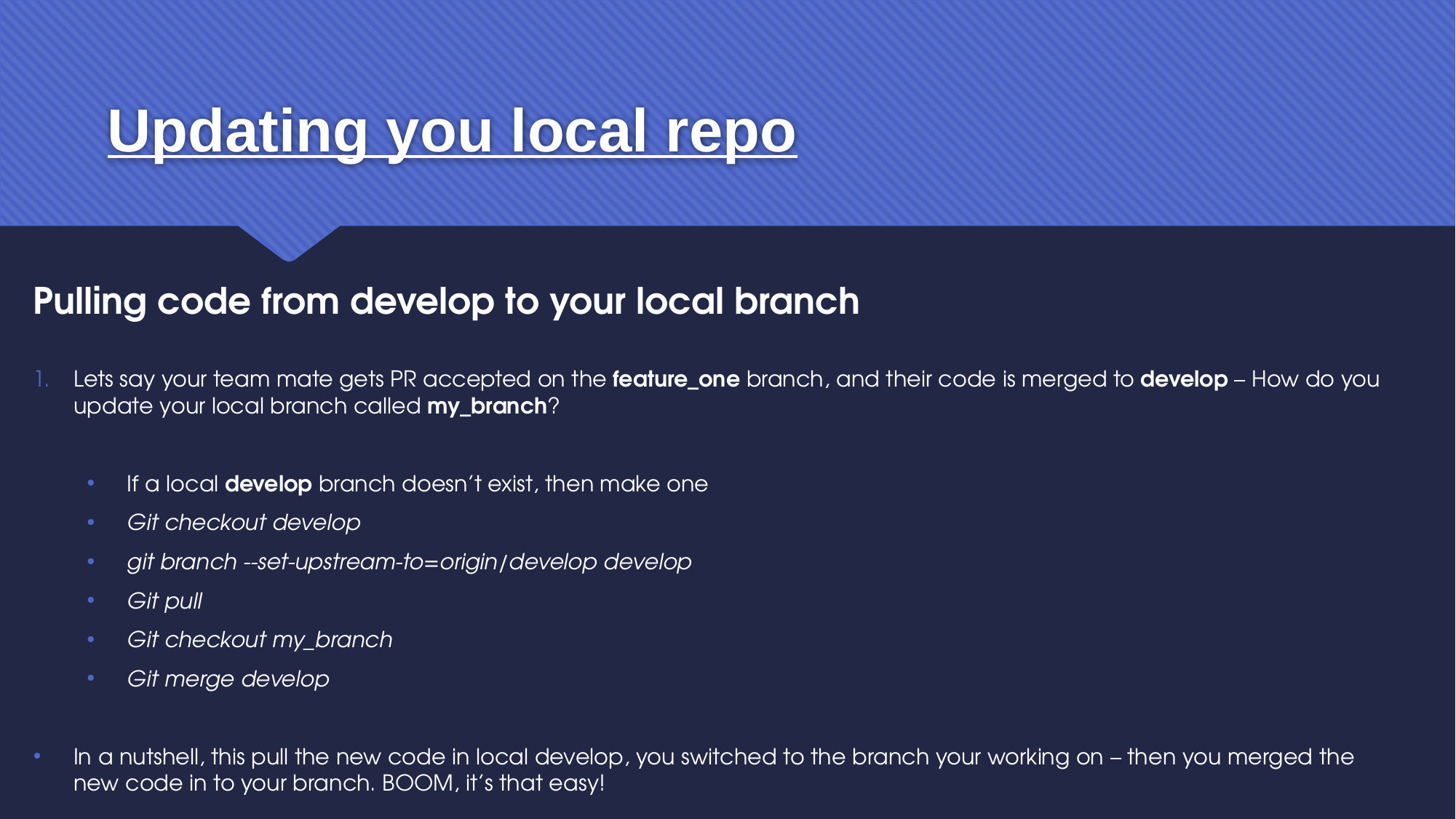

# Updating you local repo

Pulling code from develop to your local branch
Lets say your team mate gets PR accepted on the feature_one branch, and their code is merged to develop – How do you update your local branch called my_branch?

If a local develop branch doesn’t exist, then make one
Git checkout develop
git branch --set-upstream-to=origin/develop develop
Git pull
Git checkout my_branch
Git merge develop

In a nutshell, this pull the new code in local develop, you switched to the branch your working on – then you merged the new code in to your branch. BOOM, it’s that easy!